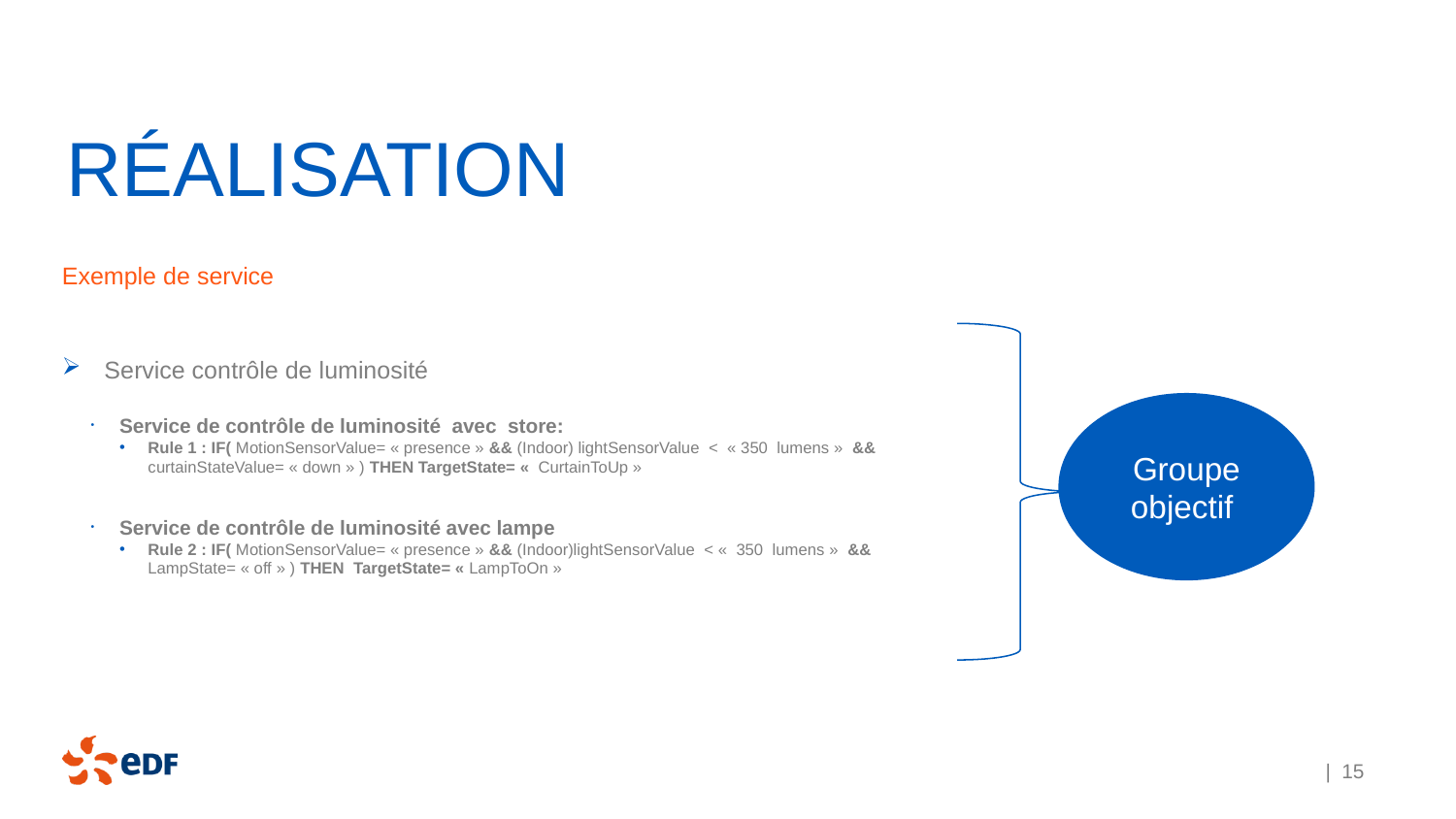

# Réalisation
Exemple de service

  Service contrôle de luminosité

Service de contrôle de luminosité  avec  store:
Rule 1 : IF( MotionSensorValue= « presence » && (Indoor) lightSensorValue  <  « 350  lumens »  && curtainStateValue= « down » ) THEN TargetState= «  CurtainToUp »

Service de contrôle de luminosité avec lampe
Rule 2 : IF( MotionSensorValue= « presence » && (Indoor)lightSensorValue  < «  350  lumens »  && LampState= « off » ) THEN  TargetState= « LampToOn »

Groupe objectif